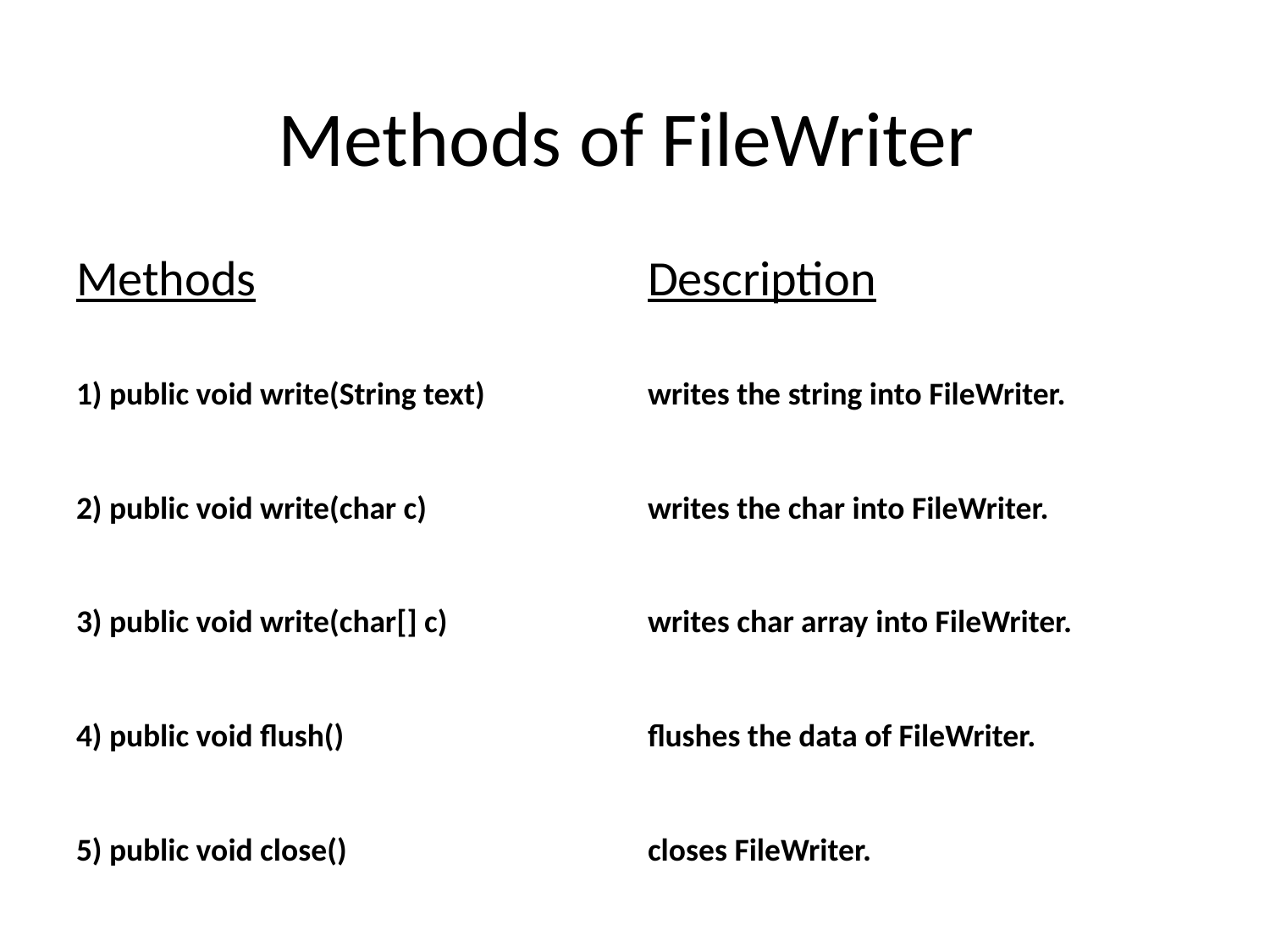

# Methods of FileWriter
| Methods | Description |
| --- | --- |
| 1) public void write(String text) | writes the string into FileWriter. |
| 2) public void write(char c) | writes the char into FileWriter. |
| 3) public void write(char[] c) | writes char array into FileWriter. |
| 4) public void flush() | flushes the data of FileWriter. |
| 5) public void close() | closes FileWriter. |